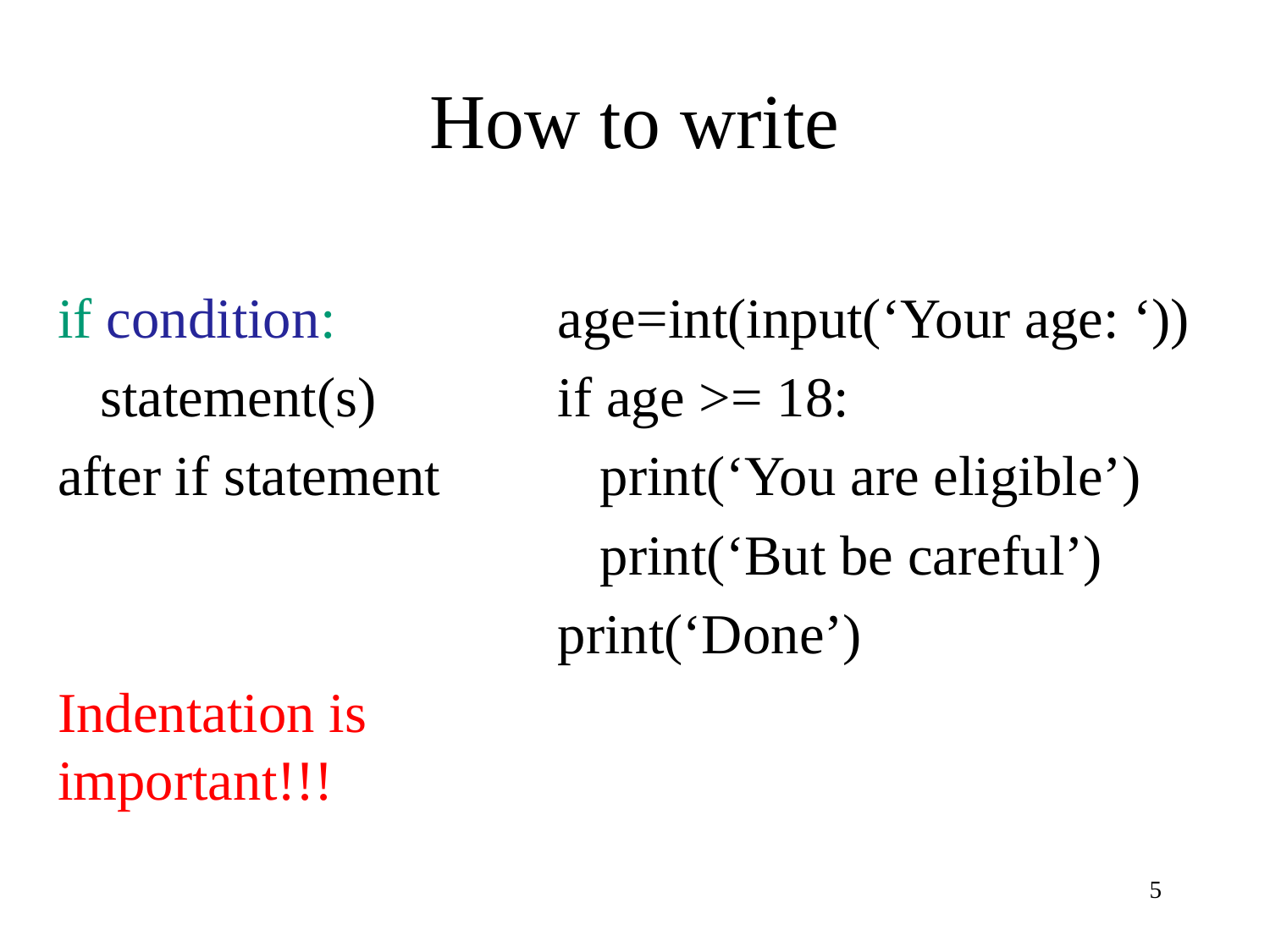

# How to write
if condition:
   statement(s)
after if statement

Indentation is important!!!
age=int(input(‘Your age: ‘))
if age >= 18:
   print(‘You are eligible’)
   print(‘But be careful’)
print(‘Done’)

5